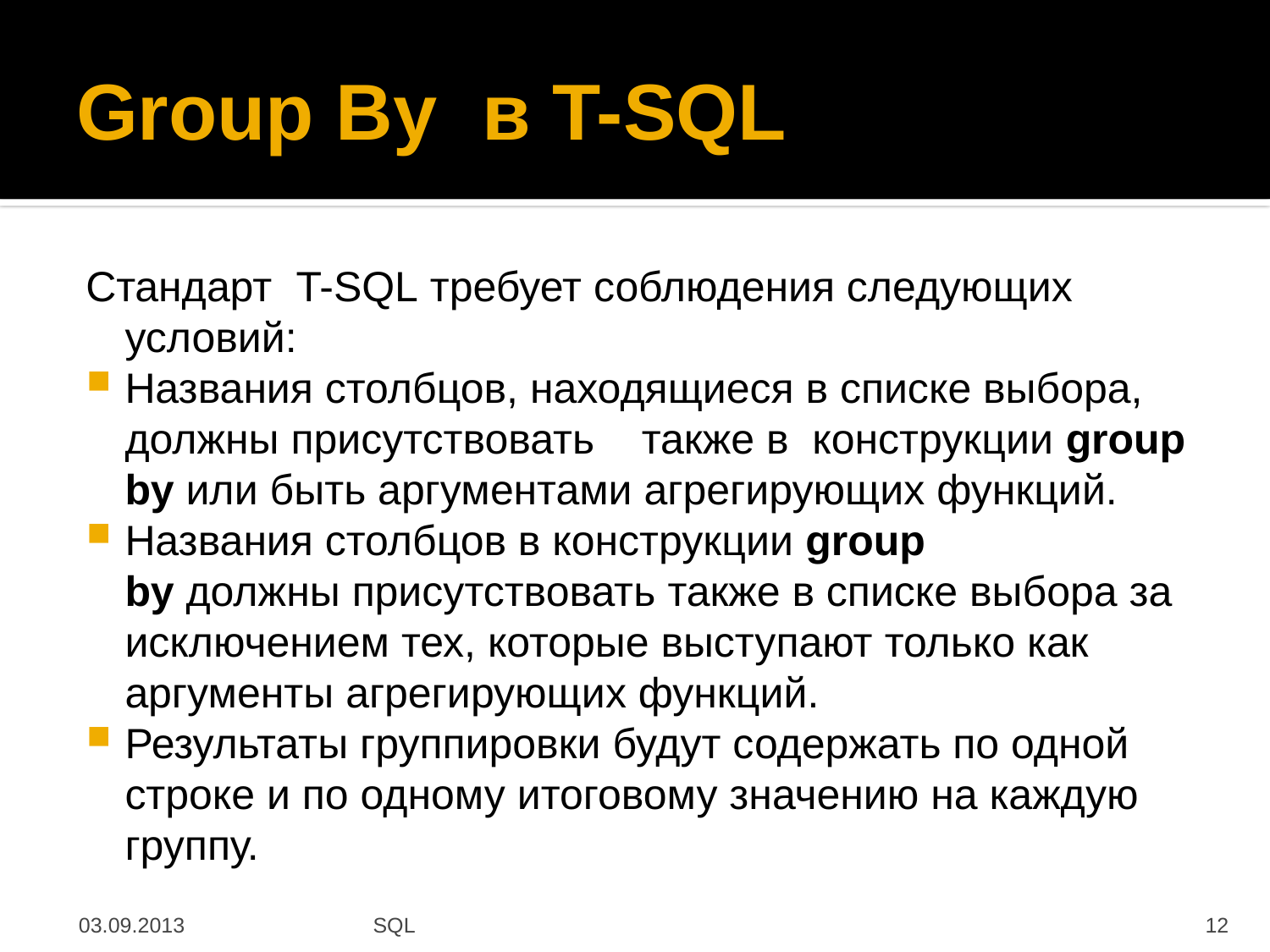

# Group By  в T-SQL
Стандарт  T-SQL требует соблюдения следующих условий:
Названия столбцов, находящиеся в списке выбора, должны присутствовать    также в  конструкции group by или быть аргументами агрегирующих функций.
Названия столбцов в конструкции group by должны присутствовать также в списке выбора за исключением тех, которые выступают только как аргументы агрегирующих функций.
Результаты группировки будут содержать по одной строке и по одному итоговому значению на каждую группу.

03.09.2013
SQL
12